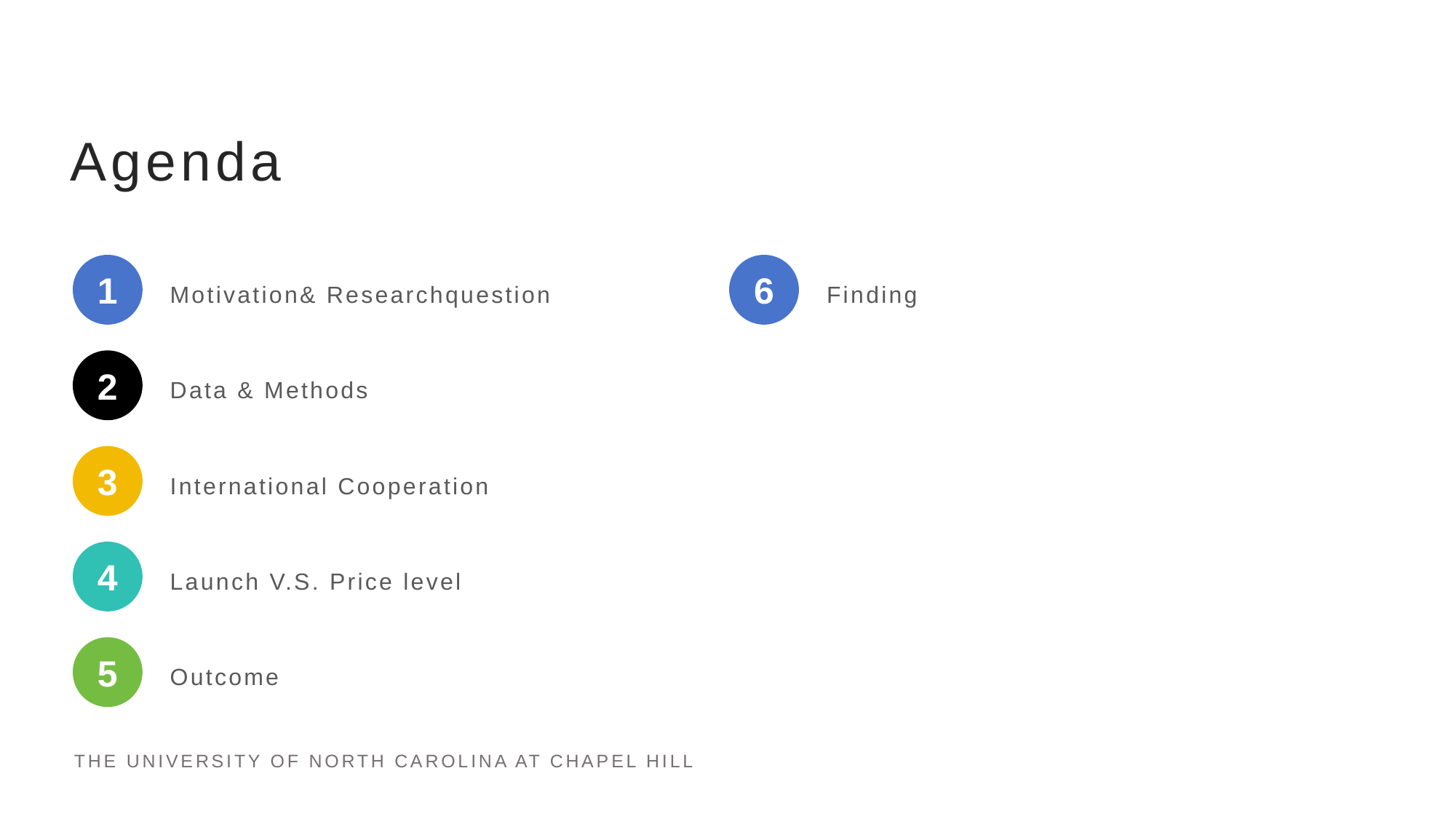

# Agenda
Motivation& Researchquestion
Finding

Data & Methods
Nulla non rhoncus purus da item
International Cooperation
Nulla non rhoncus purus da item
Launch V.S. Price level
Nulla non rhoncus purus da item
Outcome
Nulla non rhoncus purus da item
2